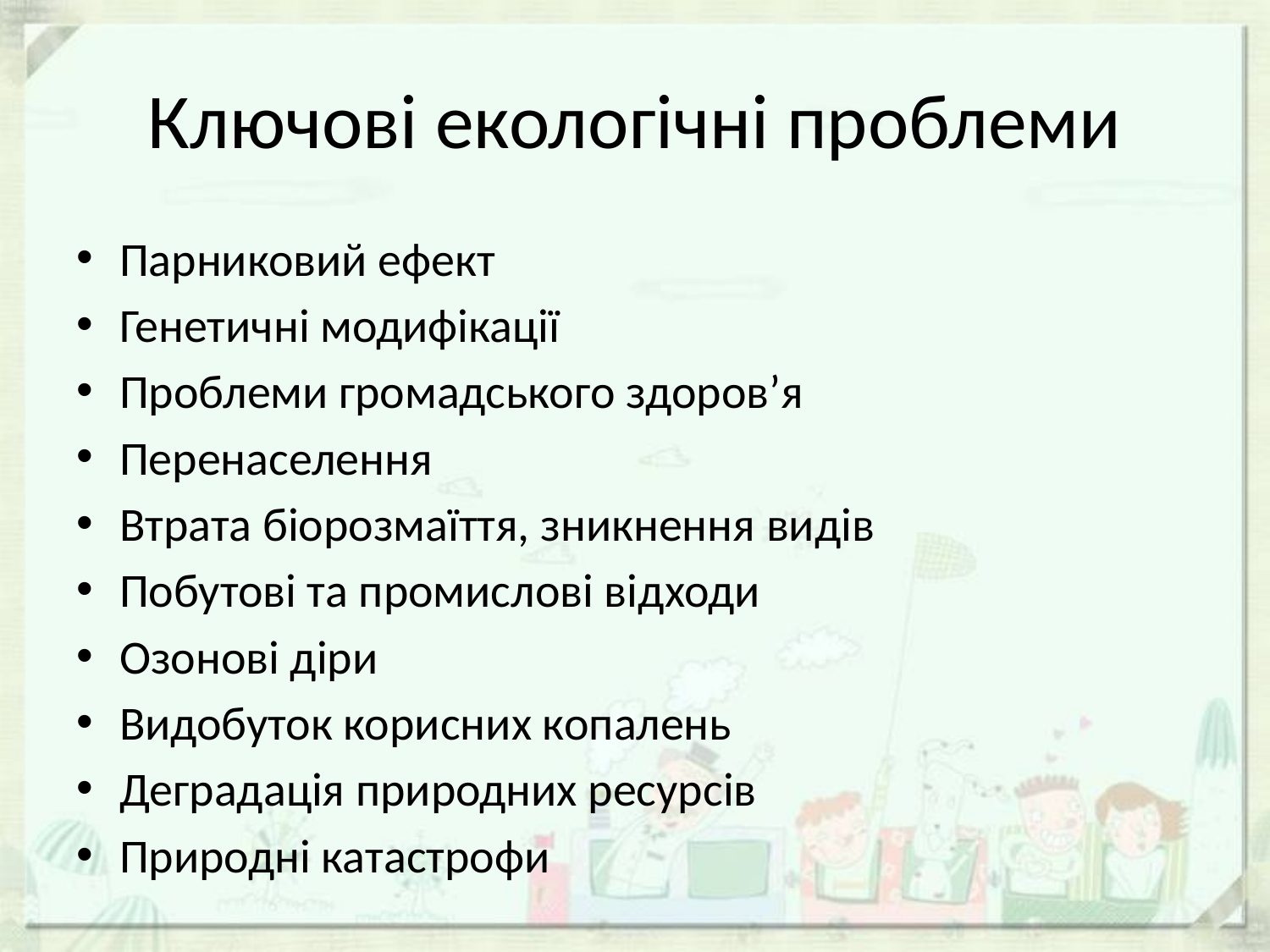

# Ключові екологічні проблеми
Парниковий ефект
Генетичні модифікації
Проблеми громадського здоров’я
Перенаселення
Втрата біорозмаїття, зникнення видів
Побутові та промислові відходи
Озонові діри
Видобуток корисних копалень
Деградація природних ресурсів
Природні катастрофи